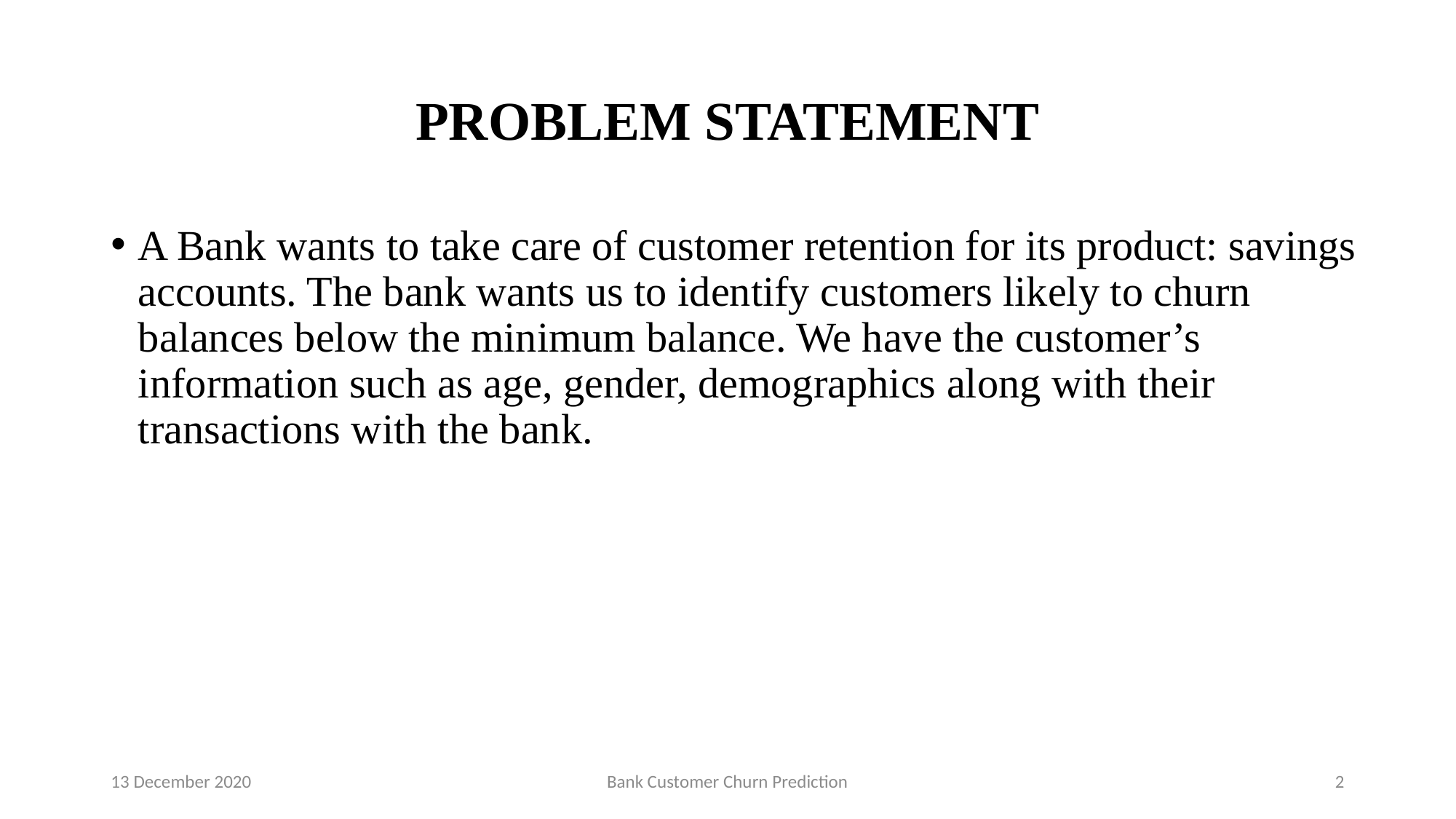

# PROBLEM STATEMENT
A Bank wants to take care of customer retention for its product: savings accounts. The bank wants us to identify customers likely to churn balances below the minimum balance. We have the customer’s information such as age, gender, demographics along with their transactions with the bank.
13 December 2020
Bank Customer Churn Prediction
2